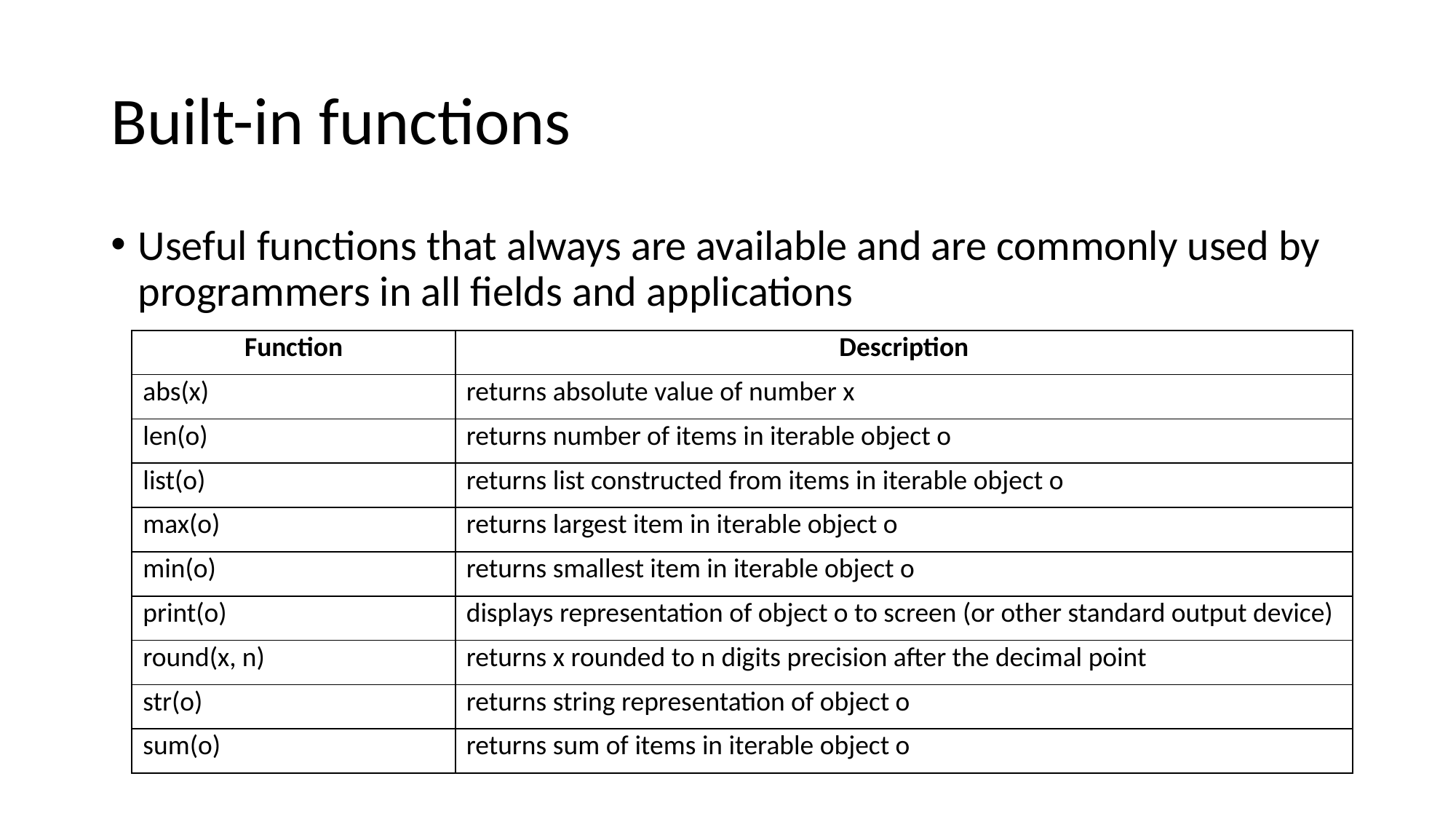

# Built-in functions
Useful functions that always are available and are commonly used by programmers in all fields and applications
| Function | Description |
| --- | --- |
| abs(x) | returns absolute value of number x |
| len(o) | returns number of items in iterable object o |
| list(o) | returns list constructed from items in iterable object o |
| max(o) | returns largest item in iterable object o |
| min(o) | returns smallest item in iterable object o |
| print(o) | displays representation of object o to screen (or other standard output device) |
| round(x, n) | returns x rounded to n digits precision after the decimal point |
| str(o) | returns string representation of object o |
| sum(o) | returns sum of items in iterable object o |